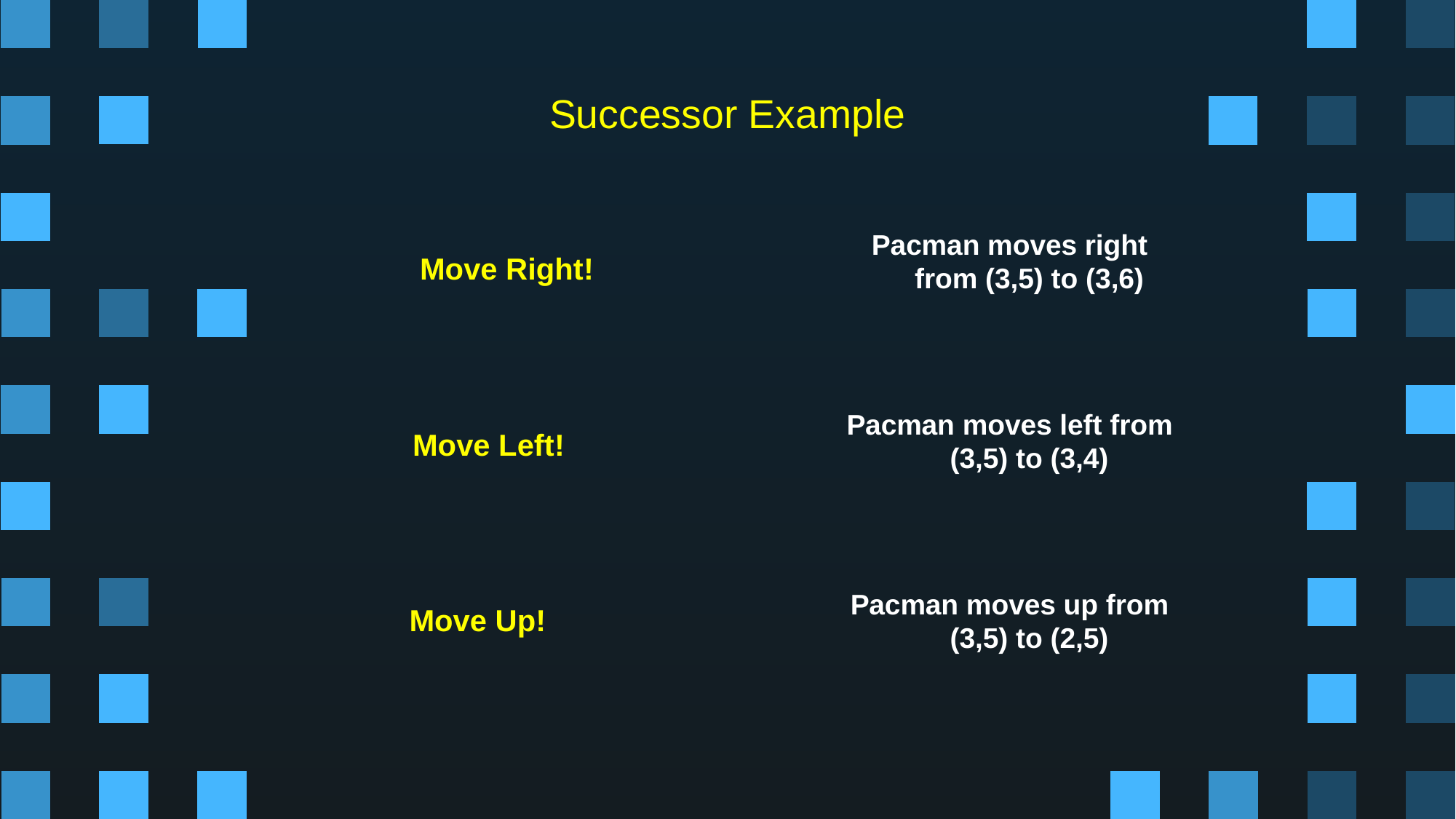

# Successor Example
Pacman moves right from (3,5) to (3,6)

Move Right!
Pacman moves left from (3,5) to (3,4)

Move Left!
Pacman moves up from (3,5) to (2,5)
Move Up!